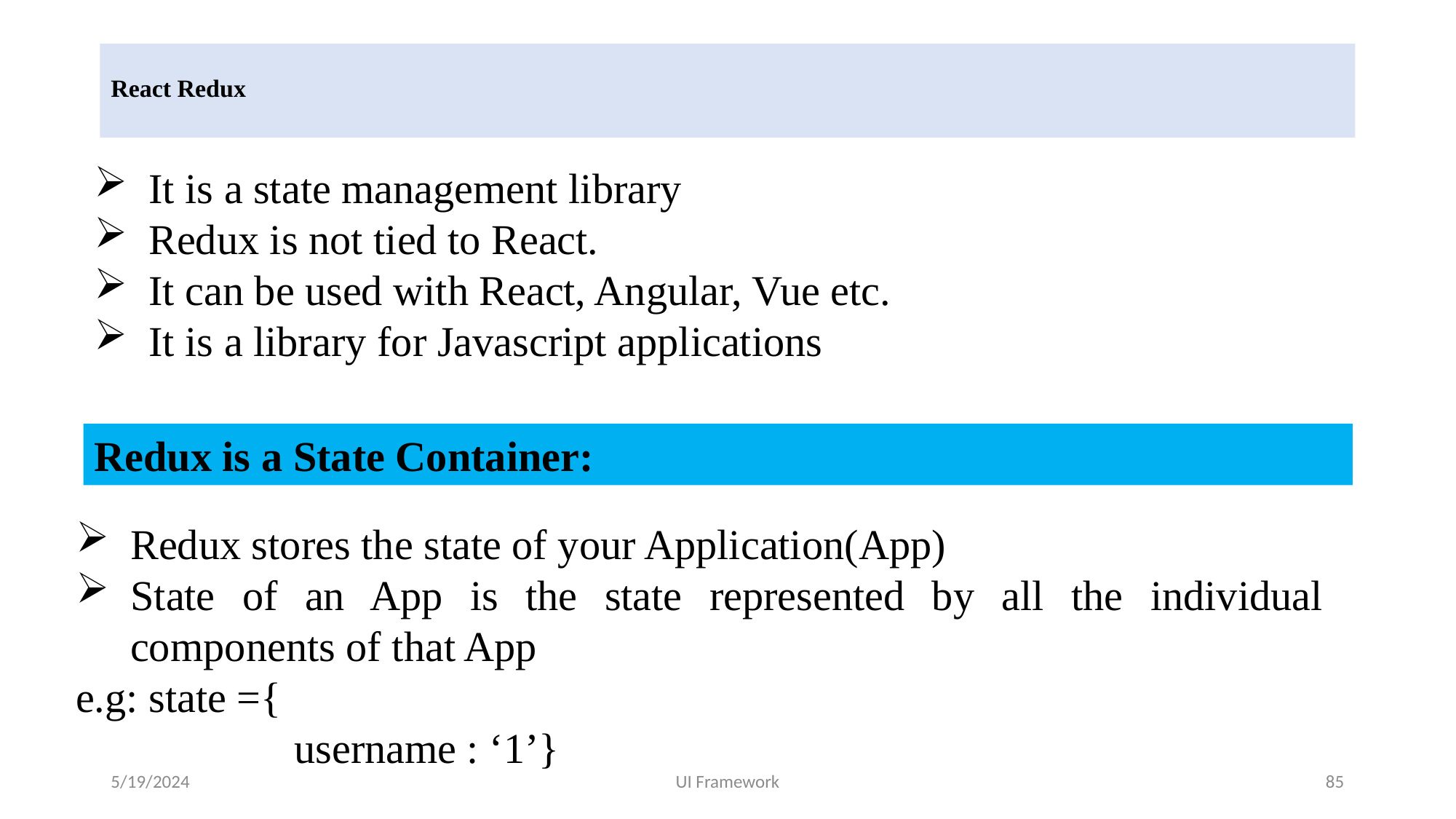

# React Redux
It is a state management library
Redux is not tied to React.
It can be used with React, Angular, Vue etc.
It is a library for Javascript applications
Redux is a State Container:
Redux stores the state of your Application(App)
State of an App is the state represented by all the individual components of that App
e.g: state ={
		username : ‘1’}
5/19/2024
UI Framework
85